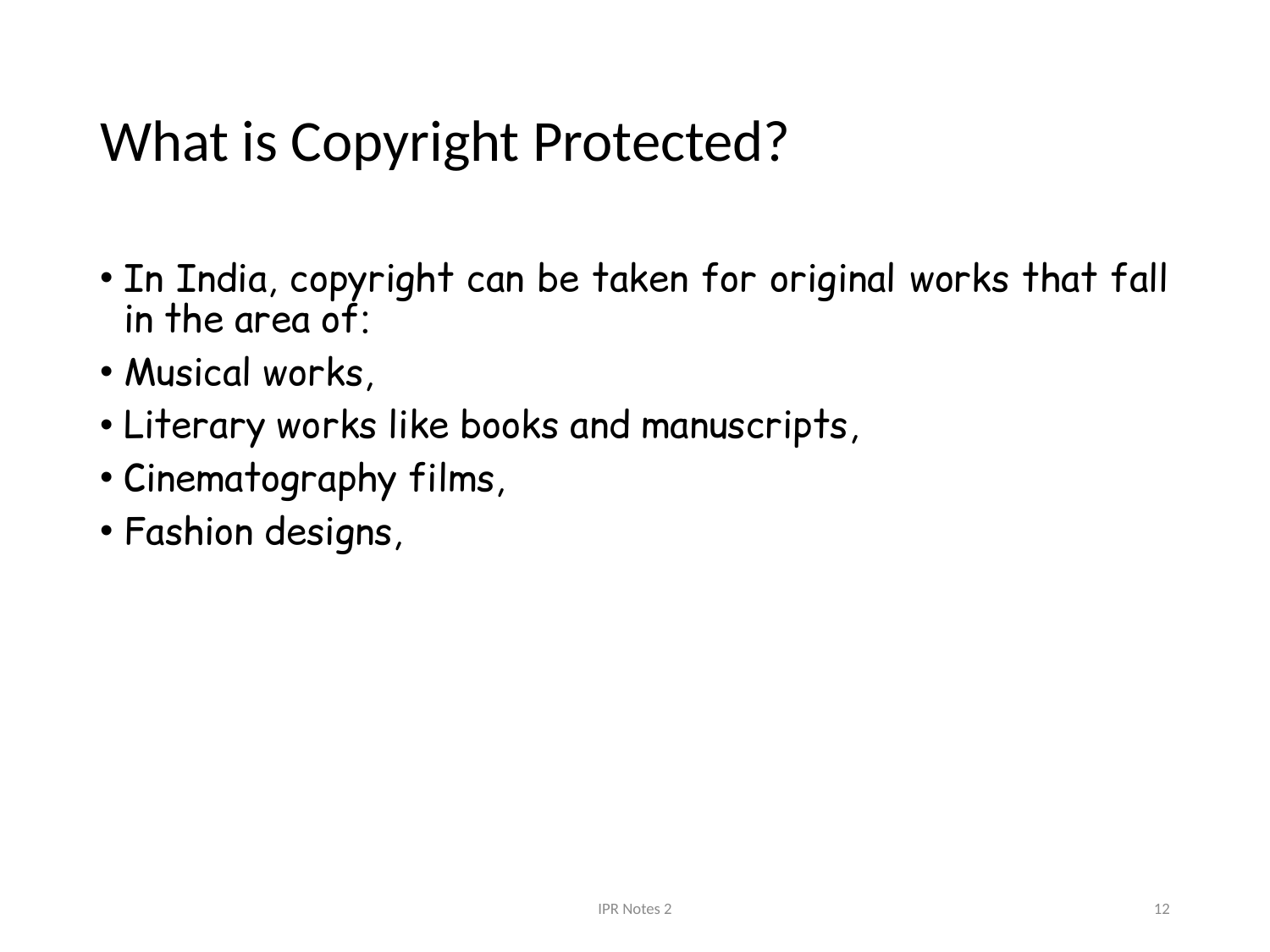

# What is Copyright Protected?
In India, copyright can be taken for original works that fall in the area of:
Musical works,
Literary works like books and manuscripts,
Cinematography films,
Fashion designs,
IPR Notes 2
12